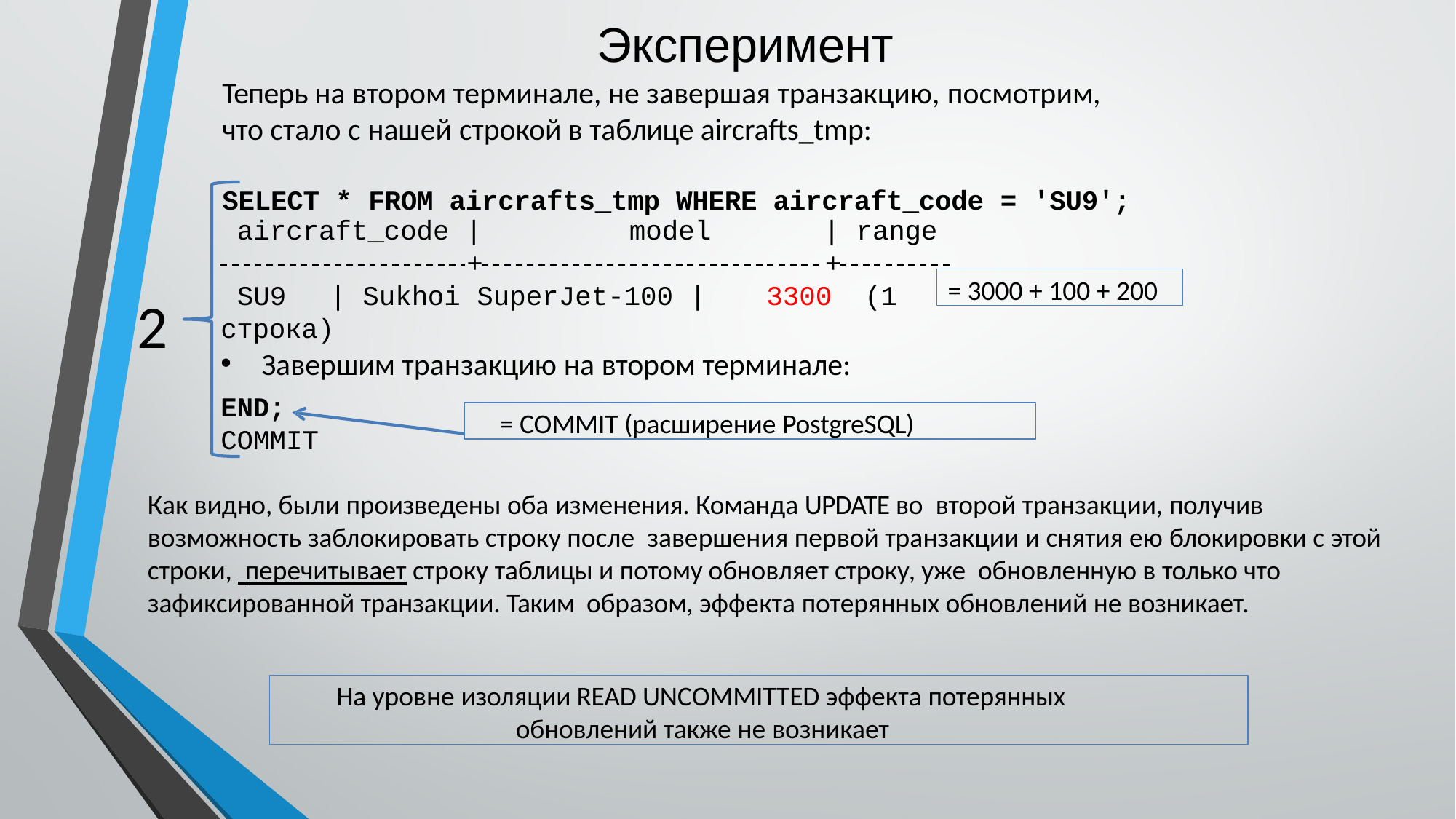

Эксперимент
Теперь на втором терминале, не завершая транзакцию, посмотрим,  что стало с нашей строкой в таблице aircrafts_tmp:

SELECT * FROM aircrafts_tmp WHERE aircraft_code = 'SU9';

aircraft_code |	model
| range
 	+	+

= 3000 + 100 + 200
SU9	| Sukhoi SuperJet-100 |	3300  (1 строка)
2
Завершим транзакцию на втором терминале:
END;
COMMIT
= COMMIT (расширение PostgreSQL)

Как видно, были произведены оба изменения. Команда UPDATE во  второй транзакции, получив возможность заблокировать строку после  завершения первой транзакции и снятия ею блокировки с этой строки,  перечитывает строку таблицы и потому обновляет строку, уже  обновленную в только что зафиксированной транзакции. Таким  образом, эффекта потерянных обновлений не возникает.
На уровне изоляции READ UNCOMMITTED эффекта потерянных  обновлений также не возникает